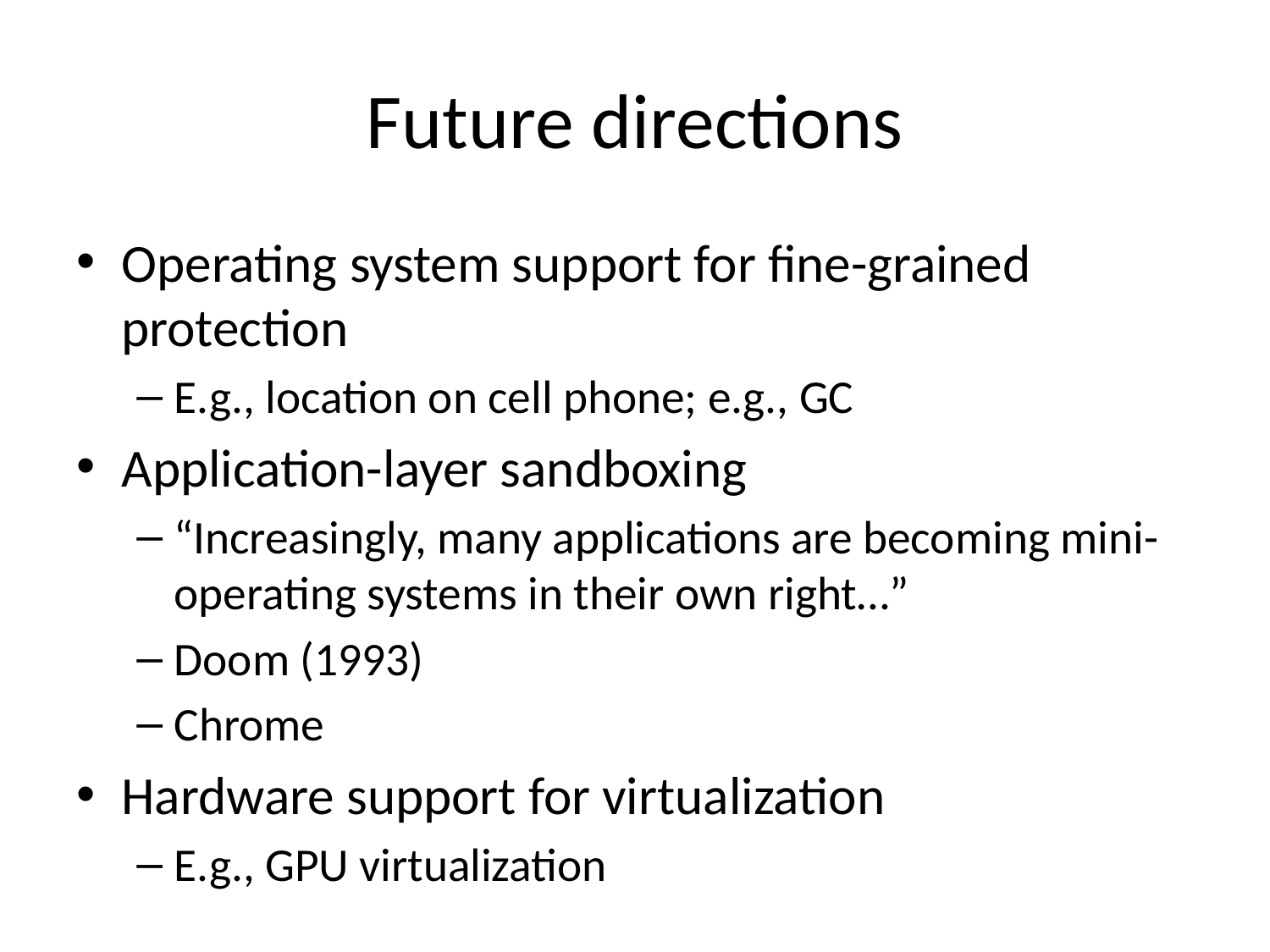

# Future directions
Operating system support for fine-grained protection
E.g., location on cell phone; e.g., GC
Application-layer sandboxing
“Increasingly, many applications are becoming mini-operating systems in their own right…”
Doom (1993)
Chrome
Hardware support for virtualization
E.g., GPU virtualization